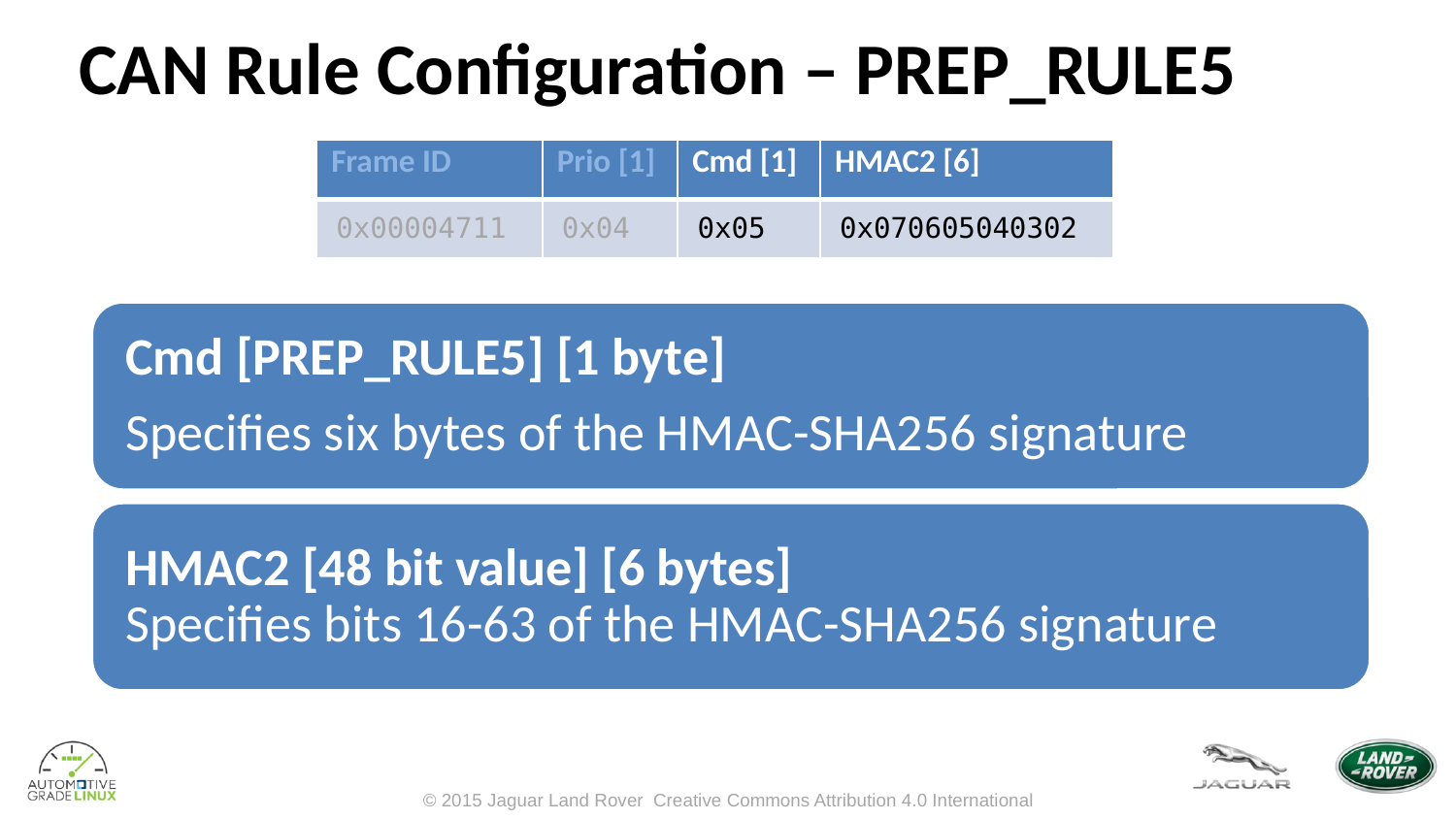

CAN Rule Configuration – PREP_RULE5
| Frame ID | Prio [1] | Cmd [1] | HMAC2 [6] |
| --- | --- | --- | --- |
| 0x00004711 | 0x04 | 0x05 | 0x070605040302 |
Cmd [PREP_RULE5] [1 byte]
Specifies six bytes of the HMAC-SHA256 signature
HMAC2 [48 bit value] [6 bytes]
Specifies bits 16-63 of the HMAC-SHA256 signature